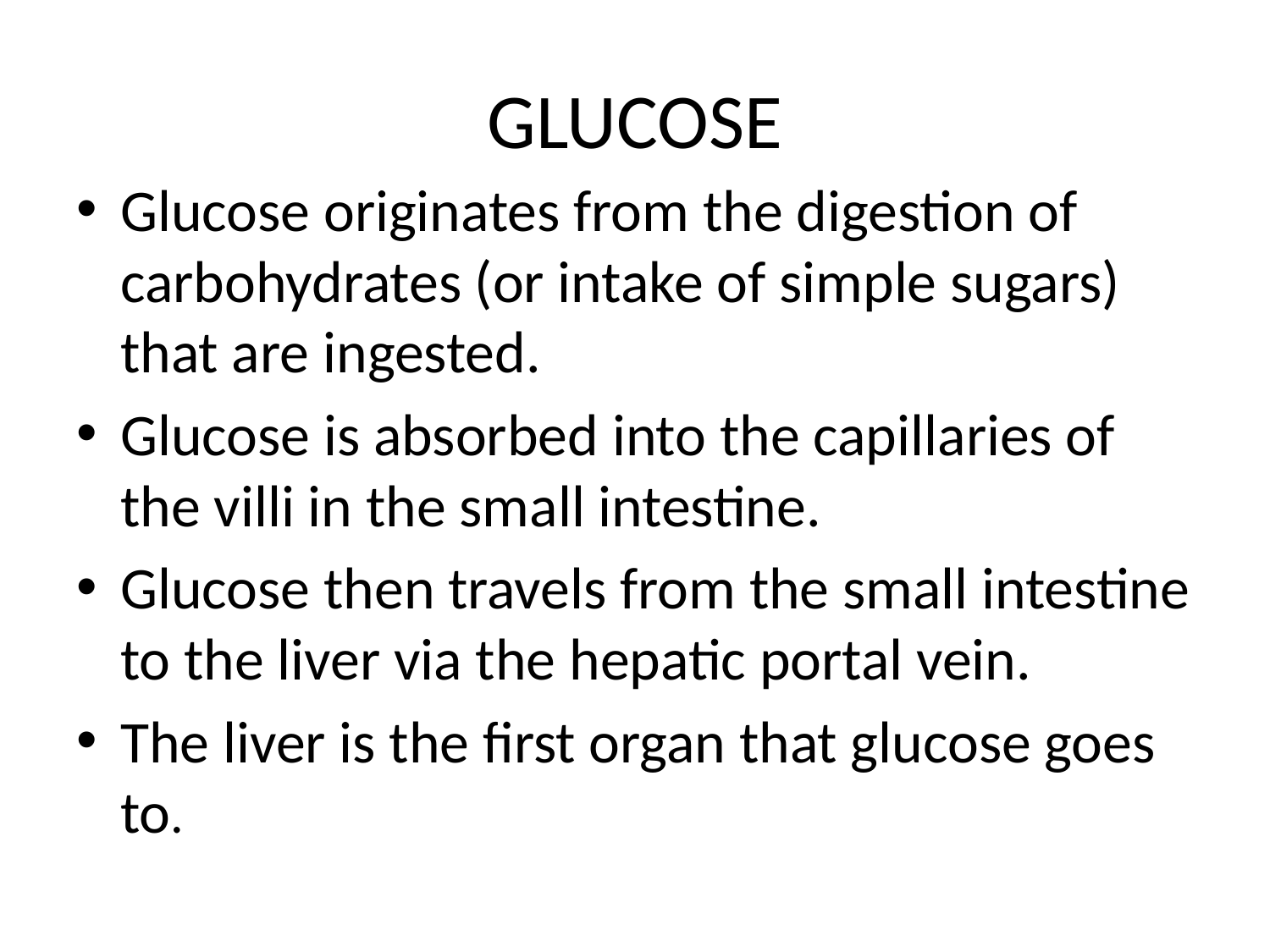

# GLUCOSE
Glucose originates from the digestion of carbohydrates (or intake of simple sugars) that are ingested.
Glucose is absorbed into the capillaries of the villi in the small intestine.
Glucose then travels from the small intestine to the liver via the hepatic portal vein.
The liver is the first organ that glucose goes to.